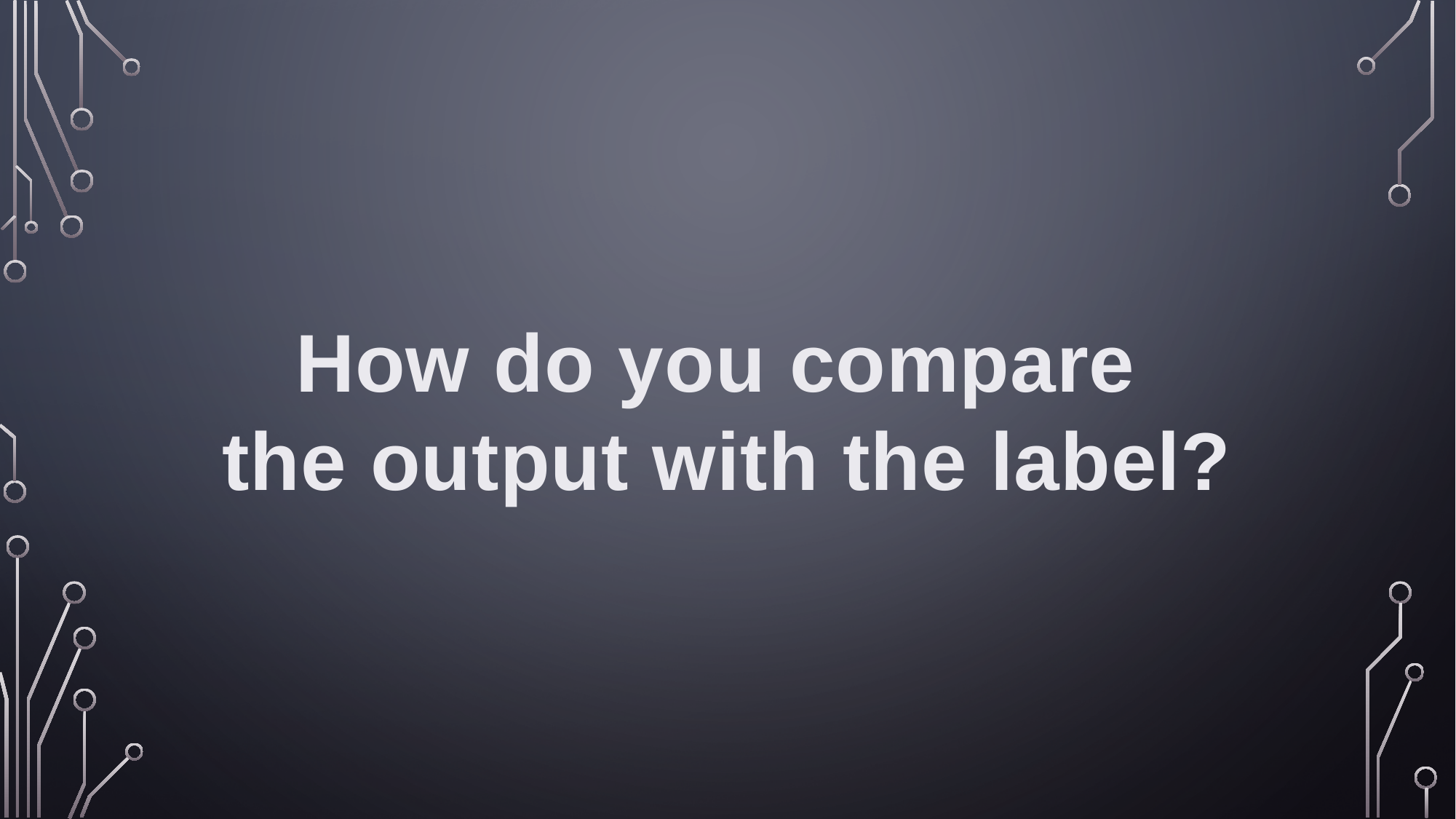

How do you compare
the output with the label?